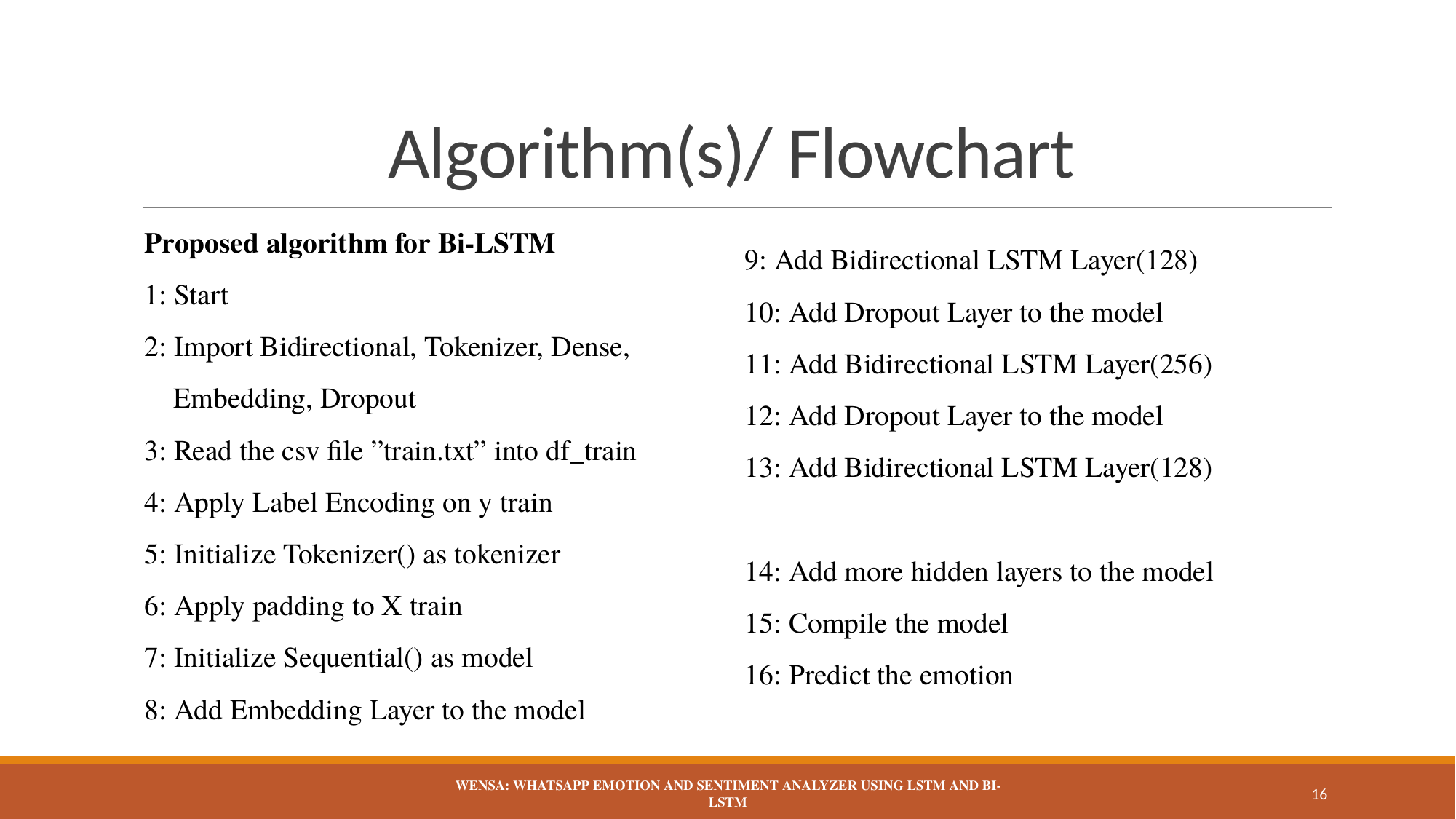

# Algorithm(s)/ Flowchart
Proposed algorithm for Bi-LSTM
1: Start
2: Import Bidirectional, Tokenizer, Dense,
    Embedding, Dropout
3: Read the csv file ”train.txt” into df_train
4: Apply Label Encoding on y train
5: Initialize Tokenizer() as tokenizer
6: Apply padding to X train
7: Initialize Sequential() as model
8: Add Embedding Layer to the model
9: Add Bidirectional LSTM Layer(128)
10: Add Dropout Layer to the model
11: Add Bidirectional LSTM Layer(256)
12: Add Dropout Layer to the model
13: Add Bidirectional LSTM Layer(128)

14: Add more hidden layers to the model
15: Compile the model
16: Predict the emotion

WENSA: WhatsApp Emotion and Sentiment Analyzer Using LSTM and BI-LSTM
16